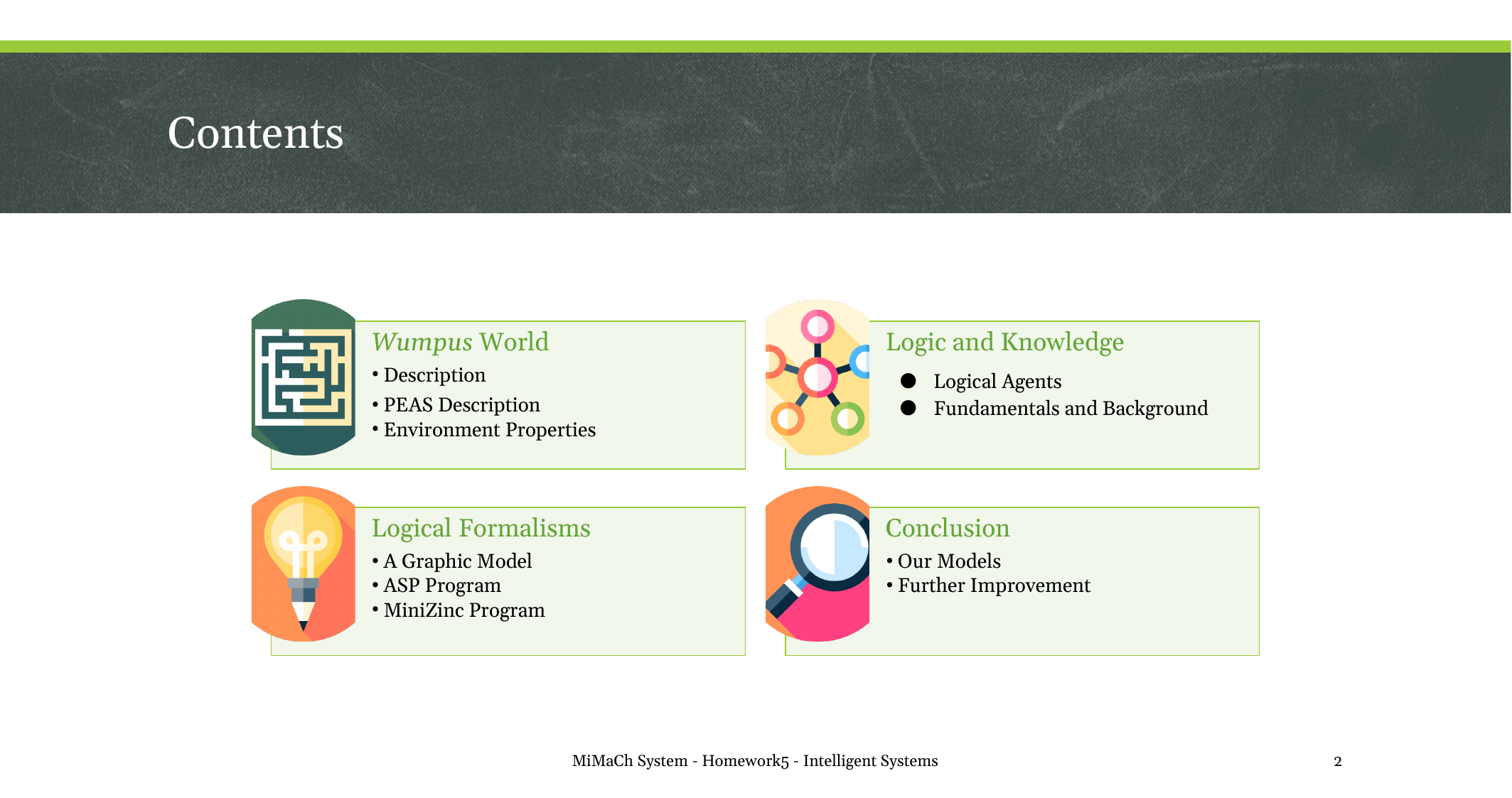

# Contents

Wumpus World
Description
PEAS Description
Environment Properties

Logic and Knowledge
Logical Agents
Fundamentals and Background

Logical Formalisms
A Graphic Model
ASP Program
MiniZinc Program

Conclusion
Our Models
Further Improvement
MiMaCh System - Homework5 - Intelligent Systems
2